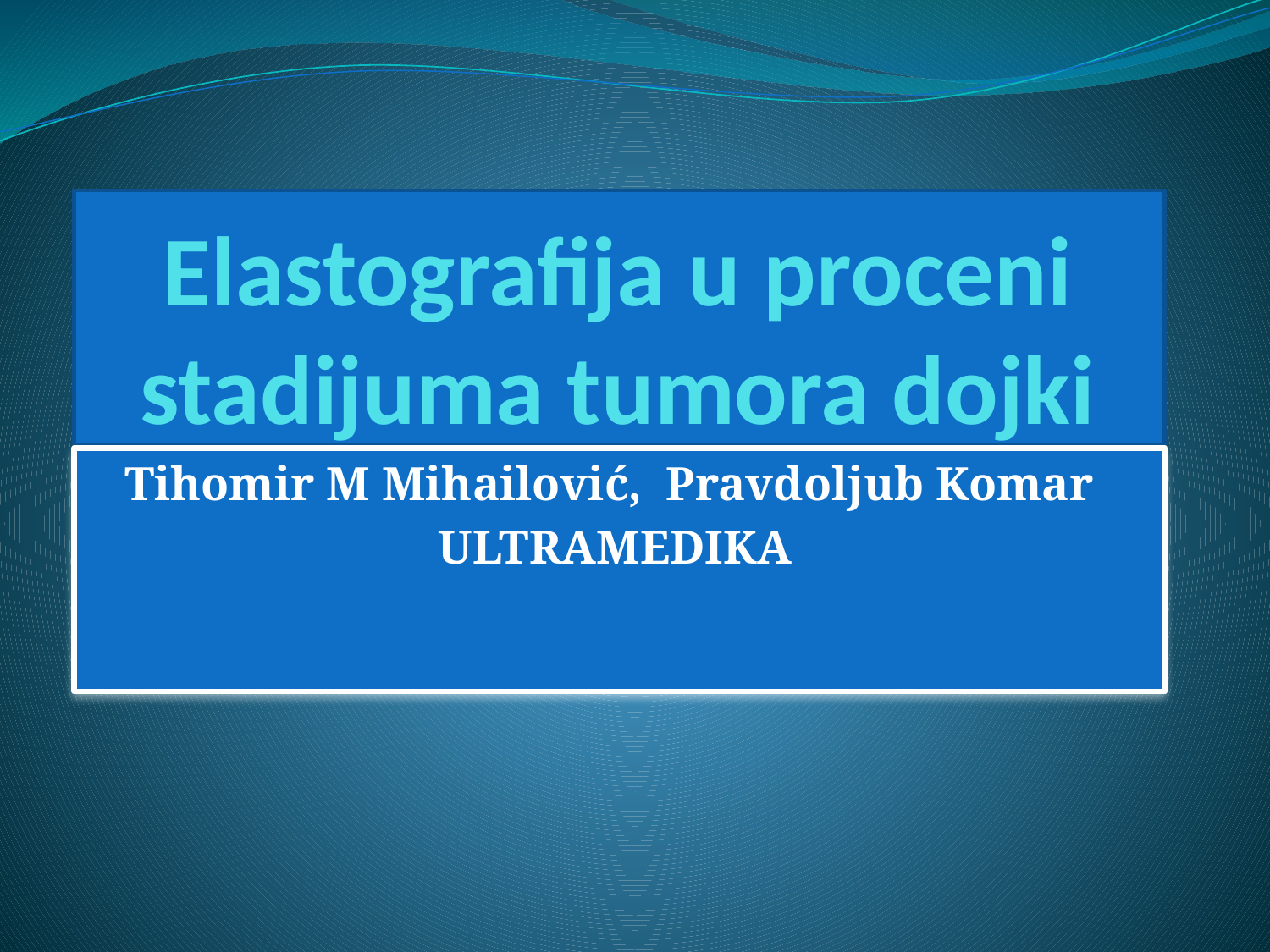

# Elastografija u proceni stadijuma tumora dojki
Tihomir M Mihailović,  Pravdoljub Komar
ULTRAMEDIKA